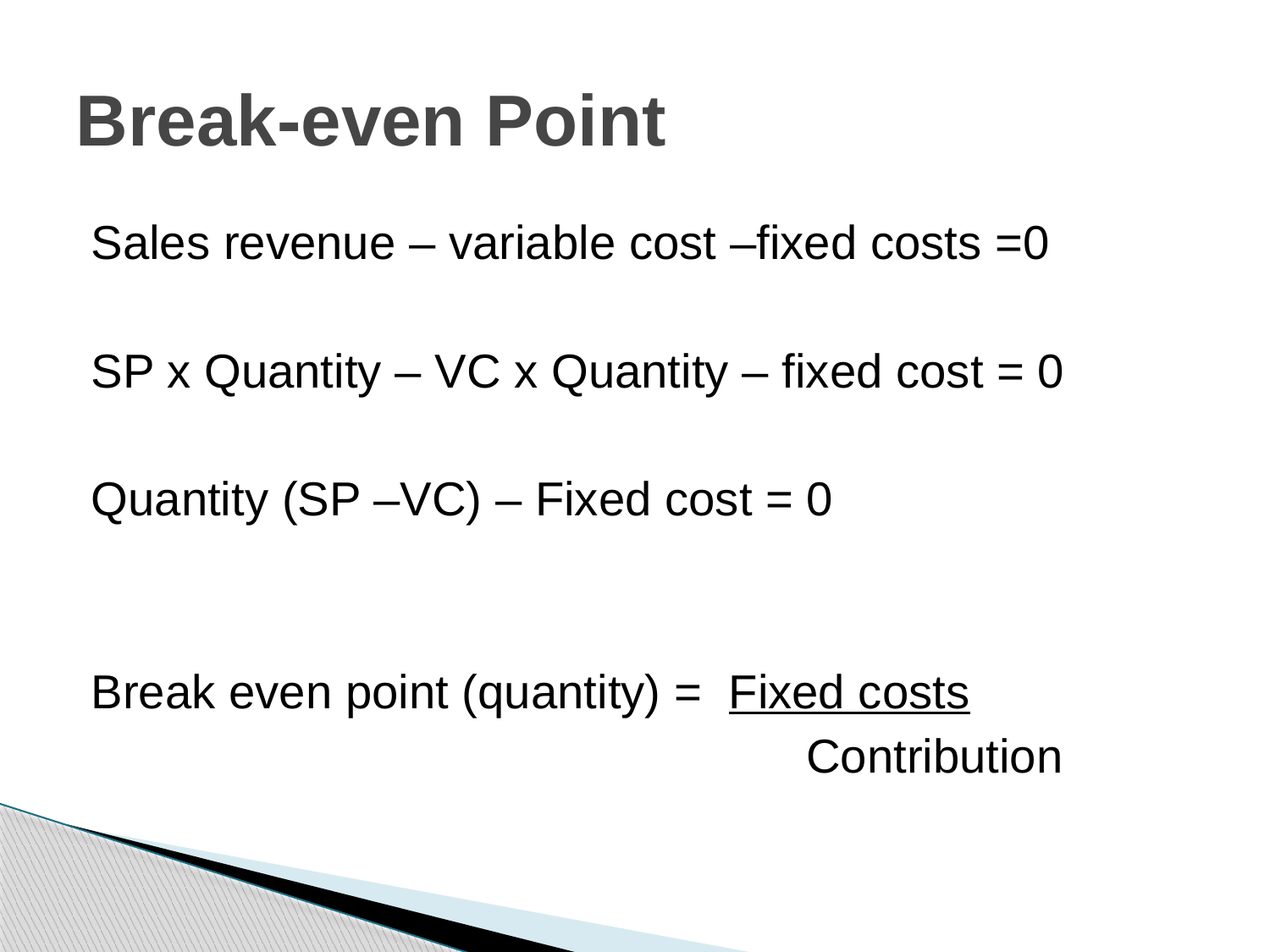

# Break-even Point
Sales revenue – variable cost –fixed costs =0

SP x Quantity – VC x Quantity – fixed cost = 0

Quantity (SP –VC) – Fixed cost = 0

Break even point (quantity) =  Fixed costs
					      Contribution